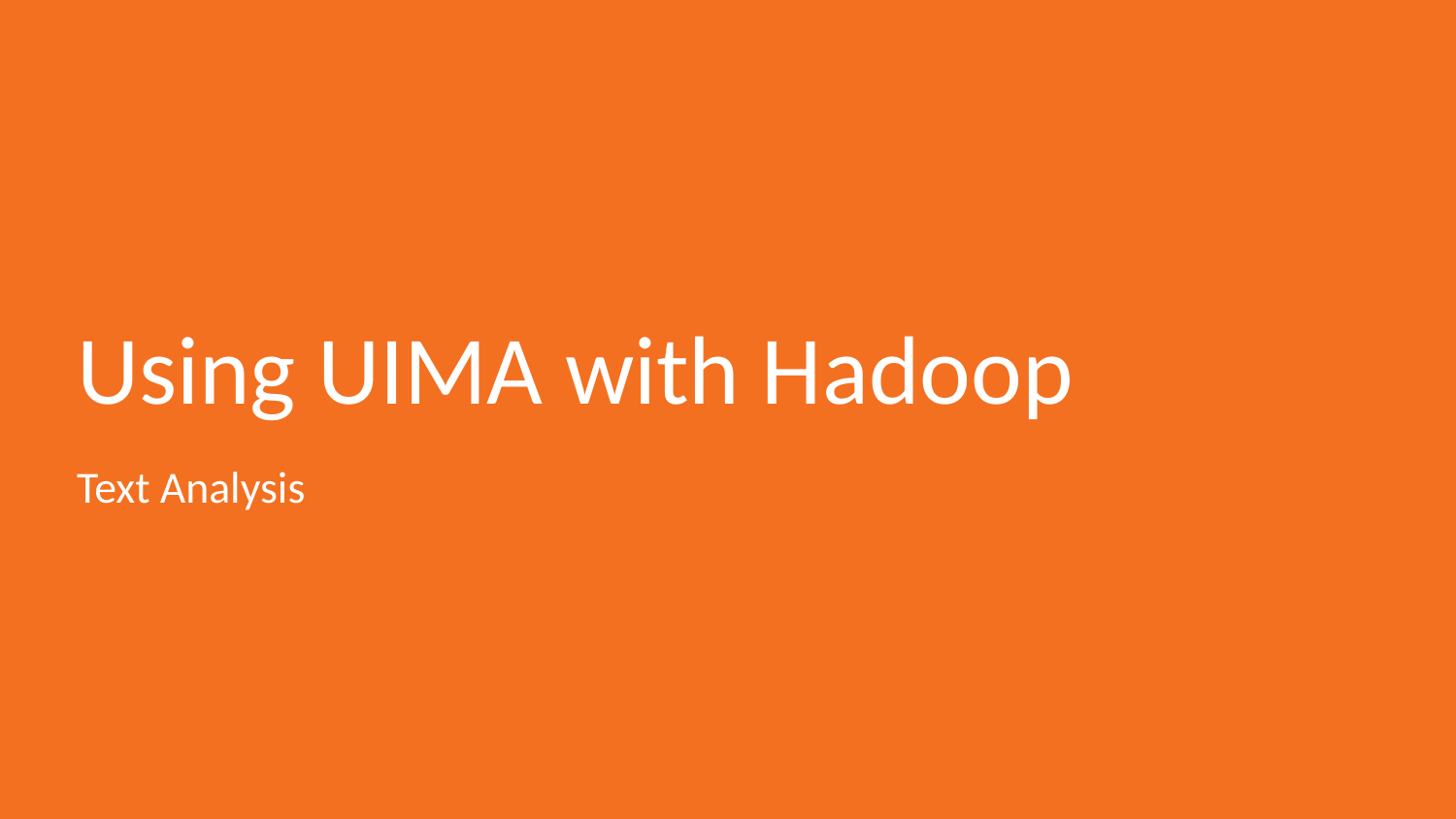

# Using UIMA with Hadoop
Text Analysis